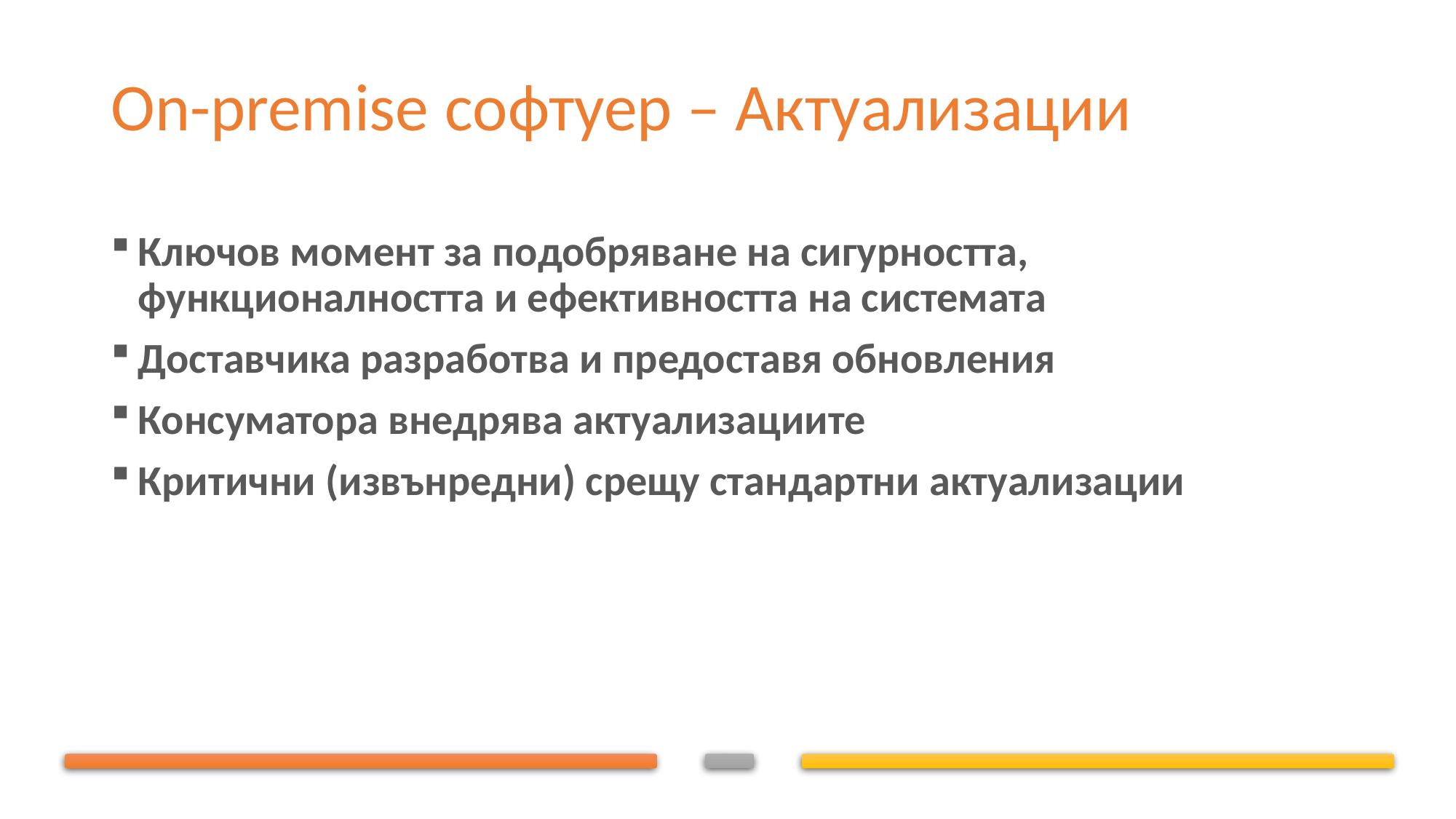

# On-premise софтуер – Актуализации
Ключов момент за подобряване на сигурността, функционалността и ефективността на системата
Доставчика разработва и предоставя обновления
Консуматора внедрява актуализациите
Критични (извънредни) срещу стандартни актуализации